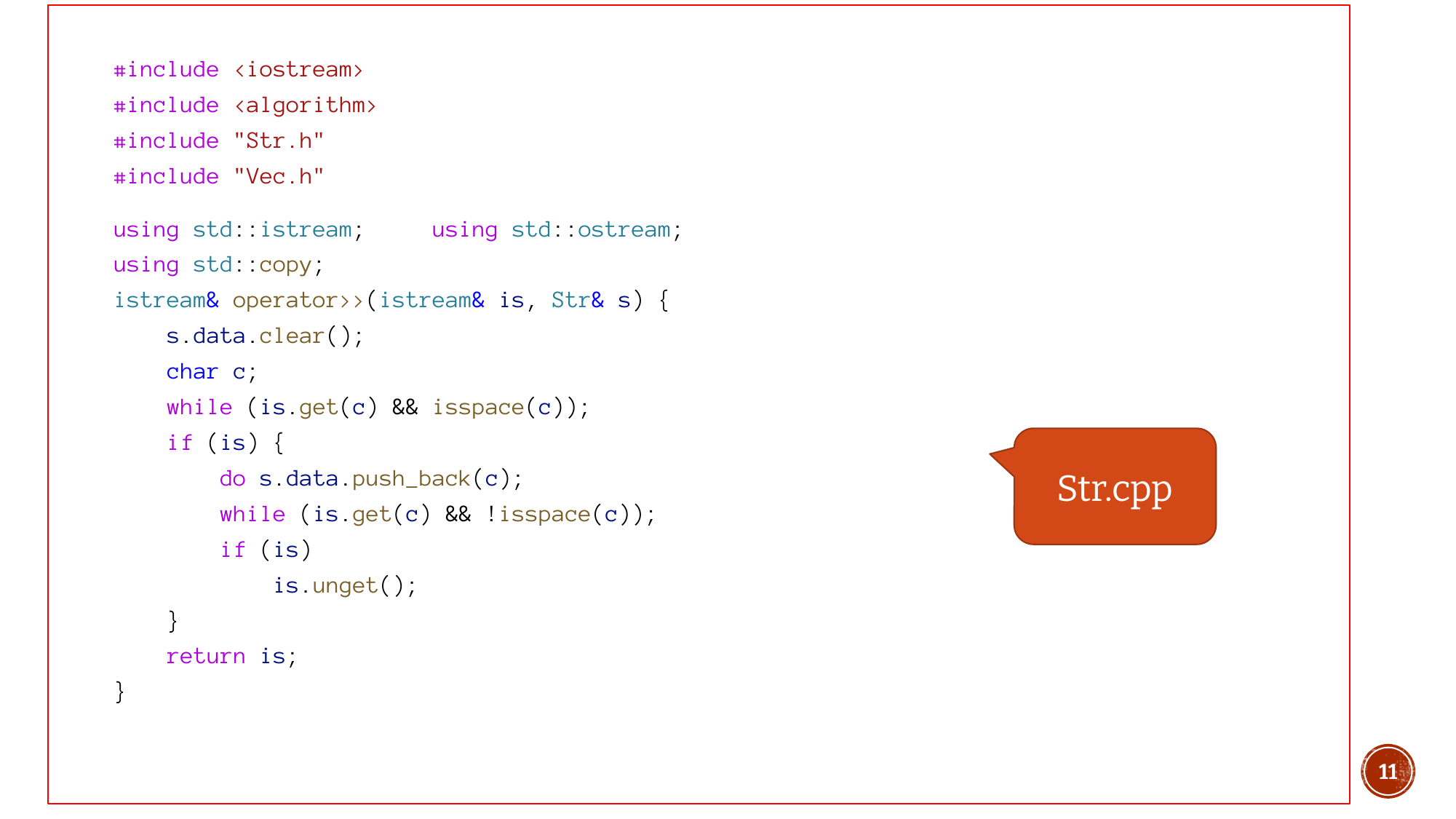

#include <iostream>
#include <algorithm>
#include "Str.h"
#include "Vec.h"
using std::istream;     using std::ostream;
using std::copy;
istream& operator>>(istream& is, Str& s) {
    s.data.clear();
    char c;
    while (is.get(c) && isspace(c));
    if (is) {
        do s.data.push_back(c);
        while (is.get(c) && !isspace(c));
        if (is)
            is.unget();
    }
    return is;
}

Str.cpp
11